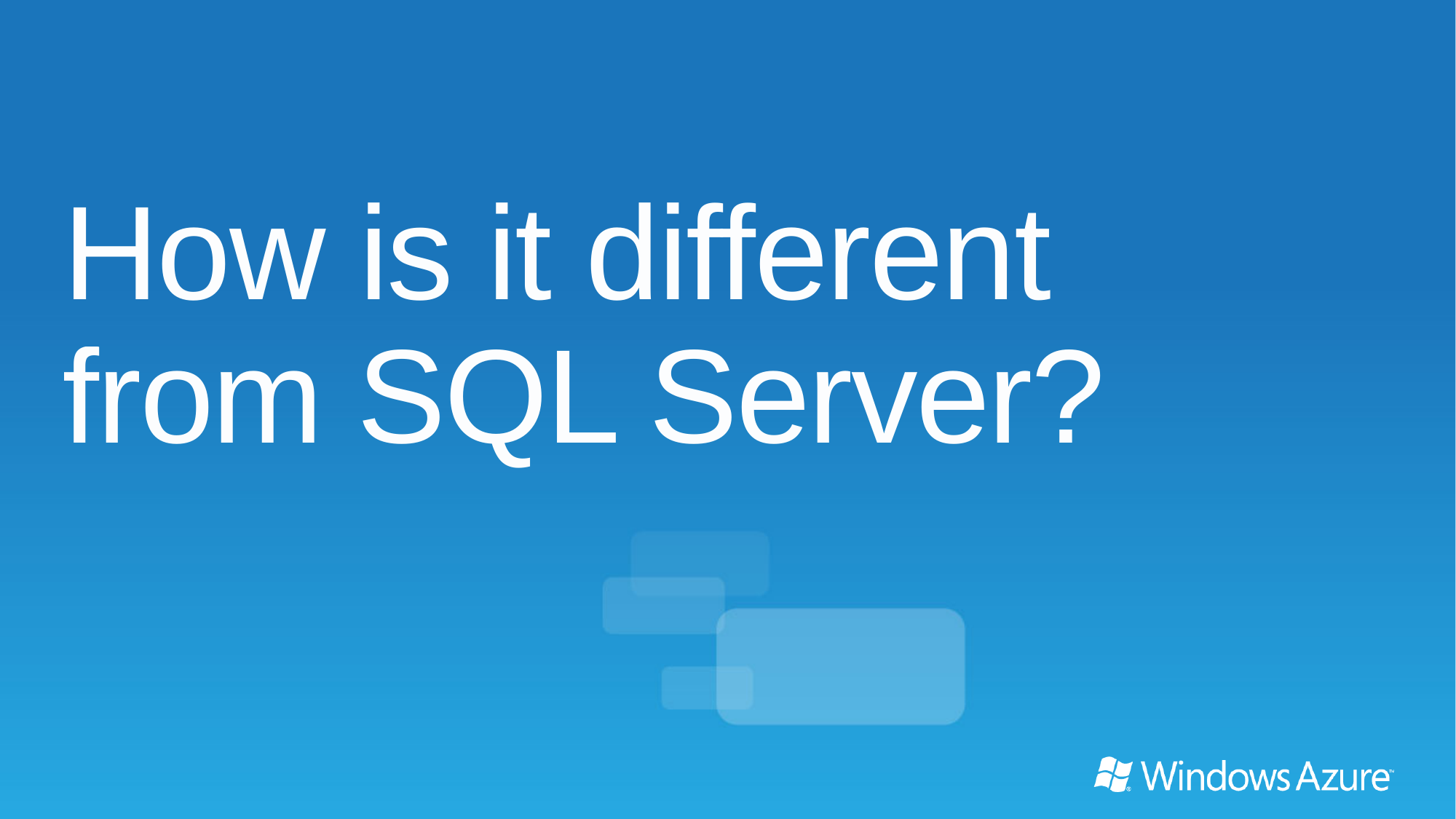

How is it different from SQL Server?